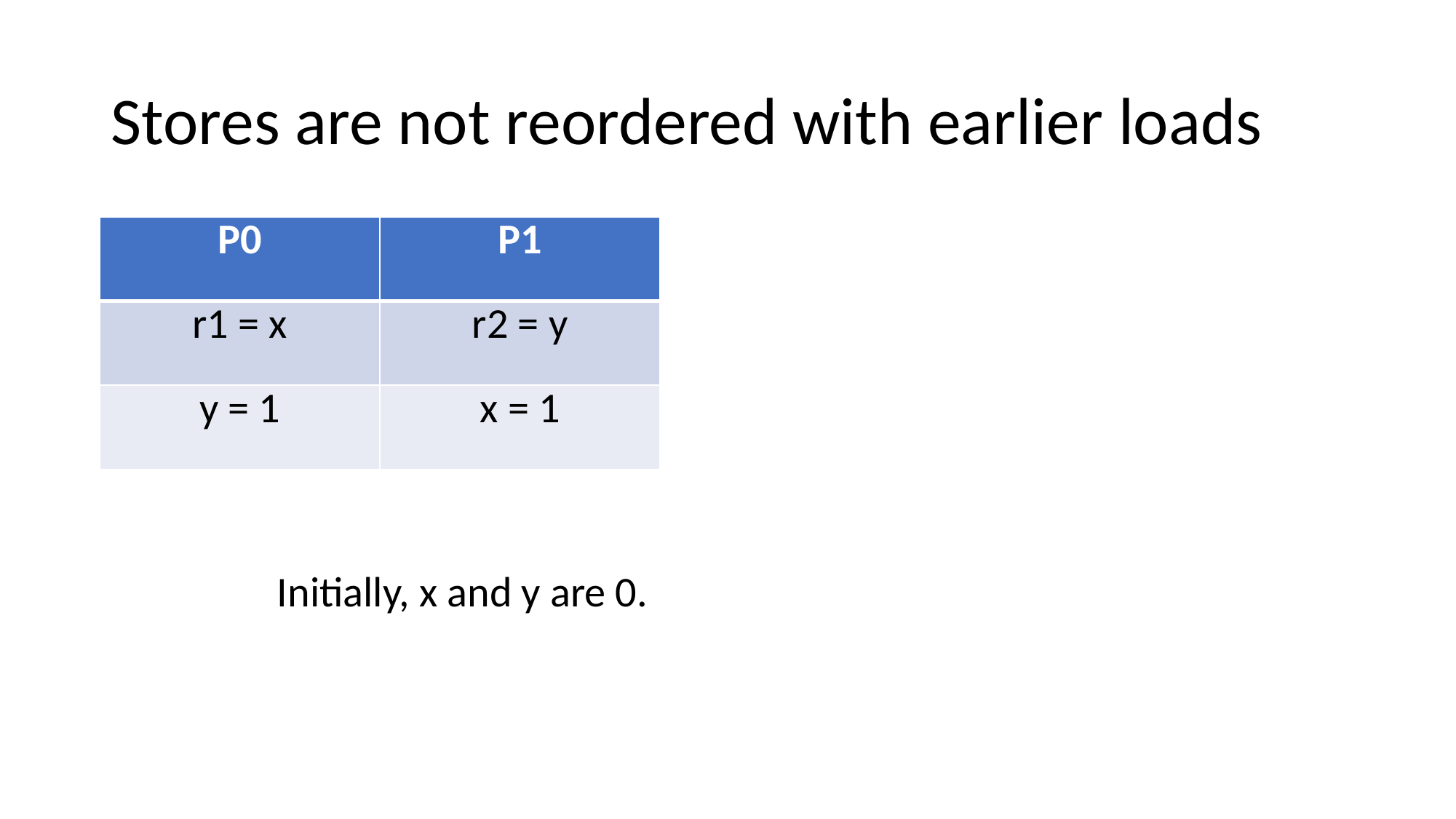

# Stores are not reordered with earlier loads
| P0 | P1 |
| --- | --- |
| r1 = x | r2 = y |
| y = 1 | x = 1 |

Initially, x and y are 0.